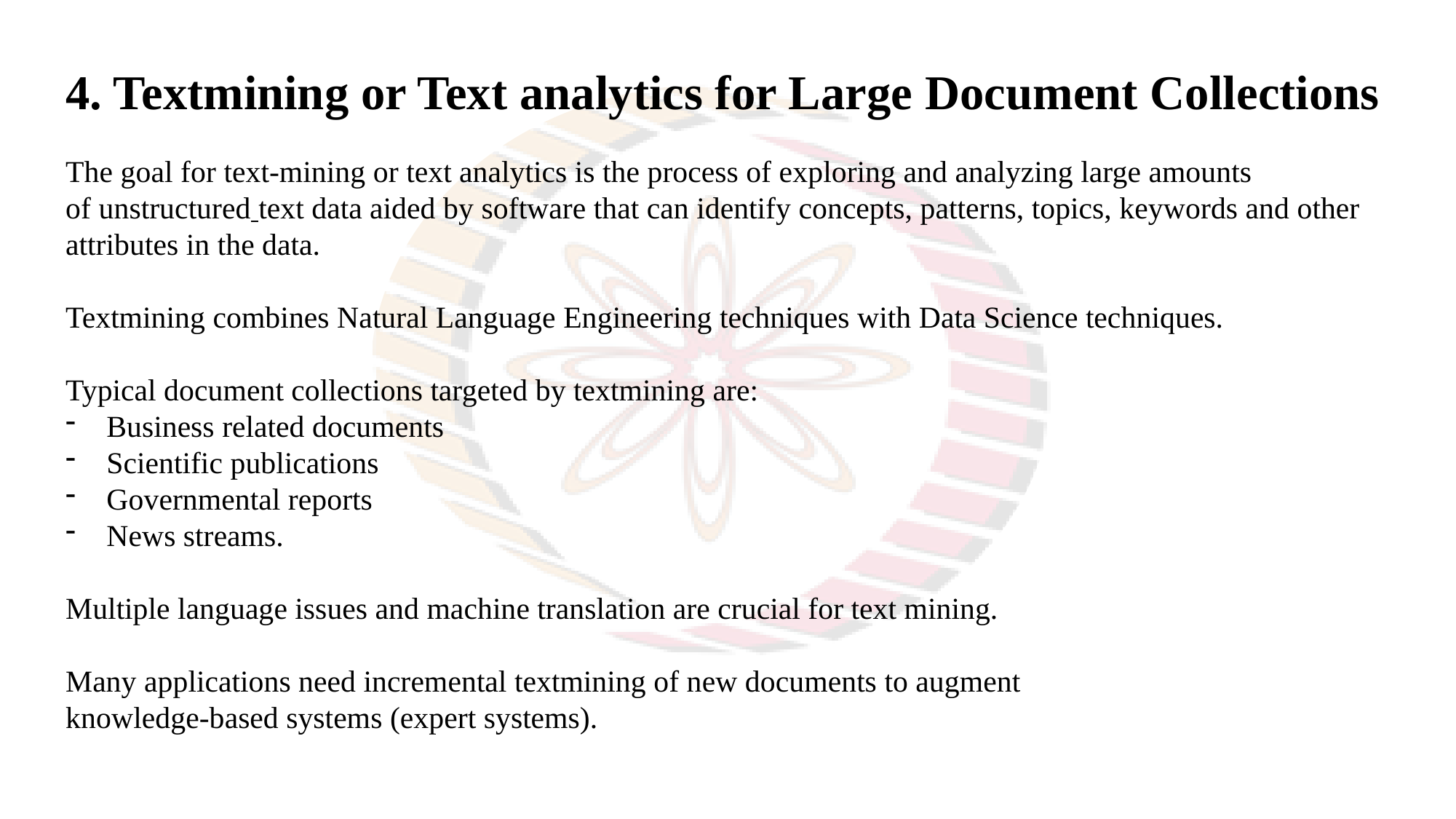

4. Textmining or Text analytics for Large Document Collections

The goal for text-mining or text analytics is the process of exploring and analyzing large amounts of unstructured text data aided by software that can identify concepts, patterns, topics, keywords and other attributes in the data.

Textmining combines Natural Language Engineering techniques with Data Science techniques.

Typical document collections targeted by textmining are:
Business related documents
Scientific publications
Governmental reports
News streams.

Multiple language issues and machine translation are crucial for text mining.

Many applications need incremental textmining of new documents to augment
knowledge-based systems (expert systems).